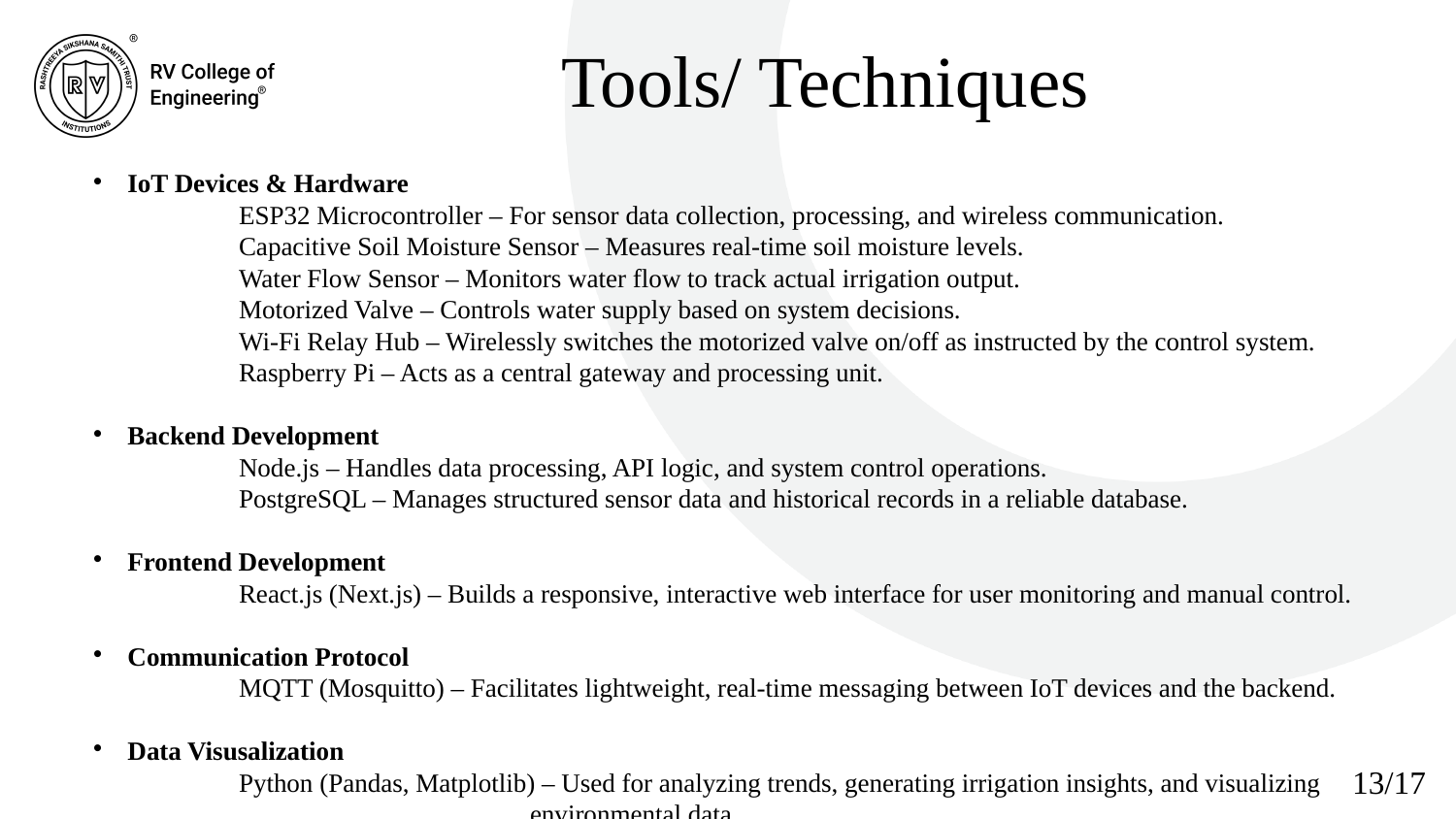

Tools/ Techniques
IoT Devices & Hardware
	ESP32 Microcontroller – For sensor data collection, processing, and wireless communication.
	Capacitive Soil Moisture Sensor – Measures real-time soil moisture levels.
	Water Flow Sensor – Monitors water flow to track actual irrigation output.
	Motorized Valve – Controls water supply based on system decisions.
	Wi-Fi Relay Hub – Wirelessly switches the motorized valve on/off as instructed by the control system.
	Raspberry Pi – Acts as a central gateway and processing unit.

Backend Development
	Node.js – Handles data processing, API logic, and system control operations.
	PostgreSQL – Manages structured sensor data and historical records in a reliable database.

Frontend Development
	React.js (Next.js) – Builds a responsive, interactive web interface for user monitoring and manual control.

Communication Protocol
	MQTT (Mosquitto) – Facilitates lightweight, real-time messaging between IoT devices and the backend.

Data Visusalization
	Python (Pandas, Matplotlib) – Used for analyzing trends, generating irrigation insights, and visualizing 			environmental data.

13/17